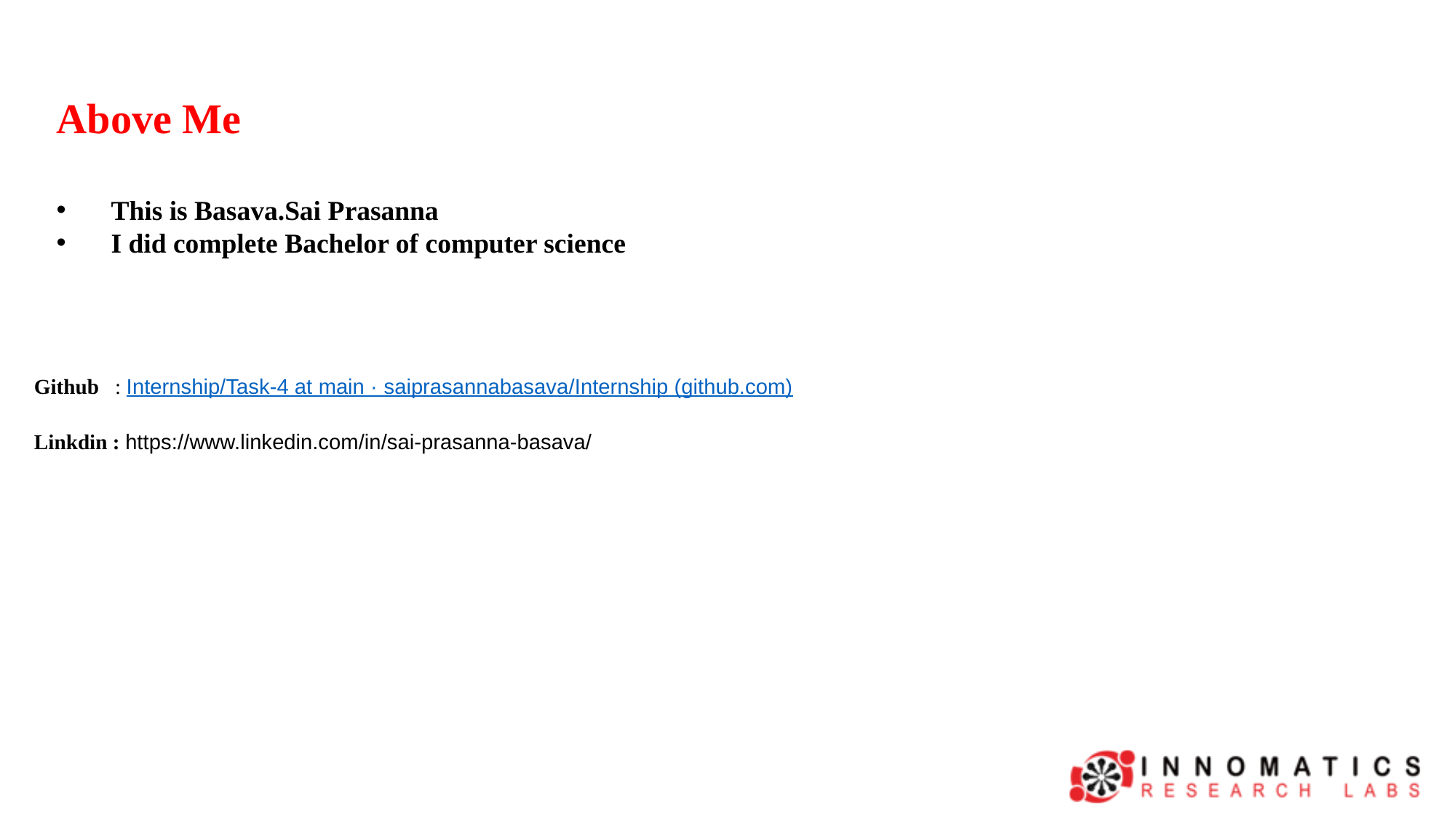

Above Me

This is Basava.Sai Prasanna
I did complete Bachelor of computer science
Github   : Internship/Task-4 at main · saiprasannabasava/Internship (github.com)
Linkdin : https://www.linkedin.com/in/sai-prasanna-basava/